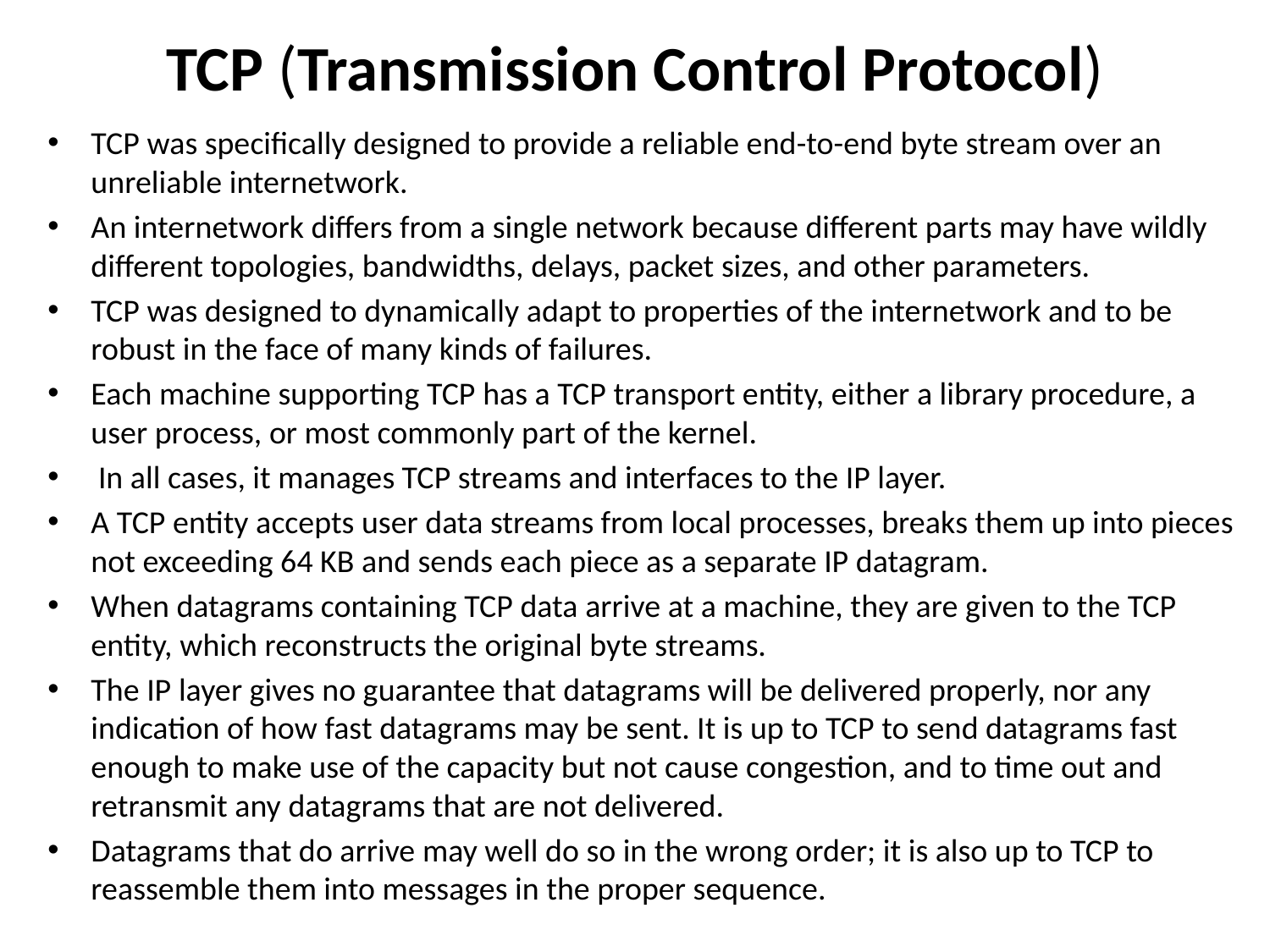

# TCP (Transmission Control Protocol)
TCP was specifically designed to provide a reliable end-to-end byte stream over an unreliable internetwork.
An internetwork differs from a single network because different parts may have wildly different topologies, bandwidths, delays, packet sizes, and other parameters.
TCP was designed to dynamically adapt to properties of the internetwork and to be robust in the face of many kinds of failures.
Each machine supporting TCP has a TCP transport entity, either a library procedure, a user process, or most commonly part of the kernel.
 In all cases, it manages TCP streams and interfaces to the IP layer.
A TCP entity accepts user data streams from local processes, breaks them up into pieces not exceeding 64 KB and sends each piece as a separate IP datagram.
When datagrams containing TCP data arrive at a machine, they are given to the TCP entity, which reconstructs the original byte streams.
The IP layer gives no guarantee that datagrams will be delivered properly, nor any indication of how fast datagrams may be sent. It is up to TCP to send datagrams fast enough to make use of the capacity but not cause congestion, and to time out and retransmit any datagrams that are not delivered.
Datagrams that do arrive may well do so in the wrong order; it is also up to TCP to reassemble them into messages in the proper sequence.